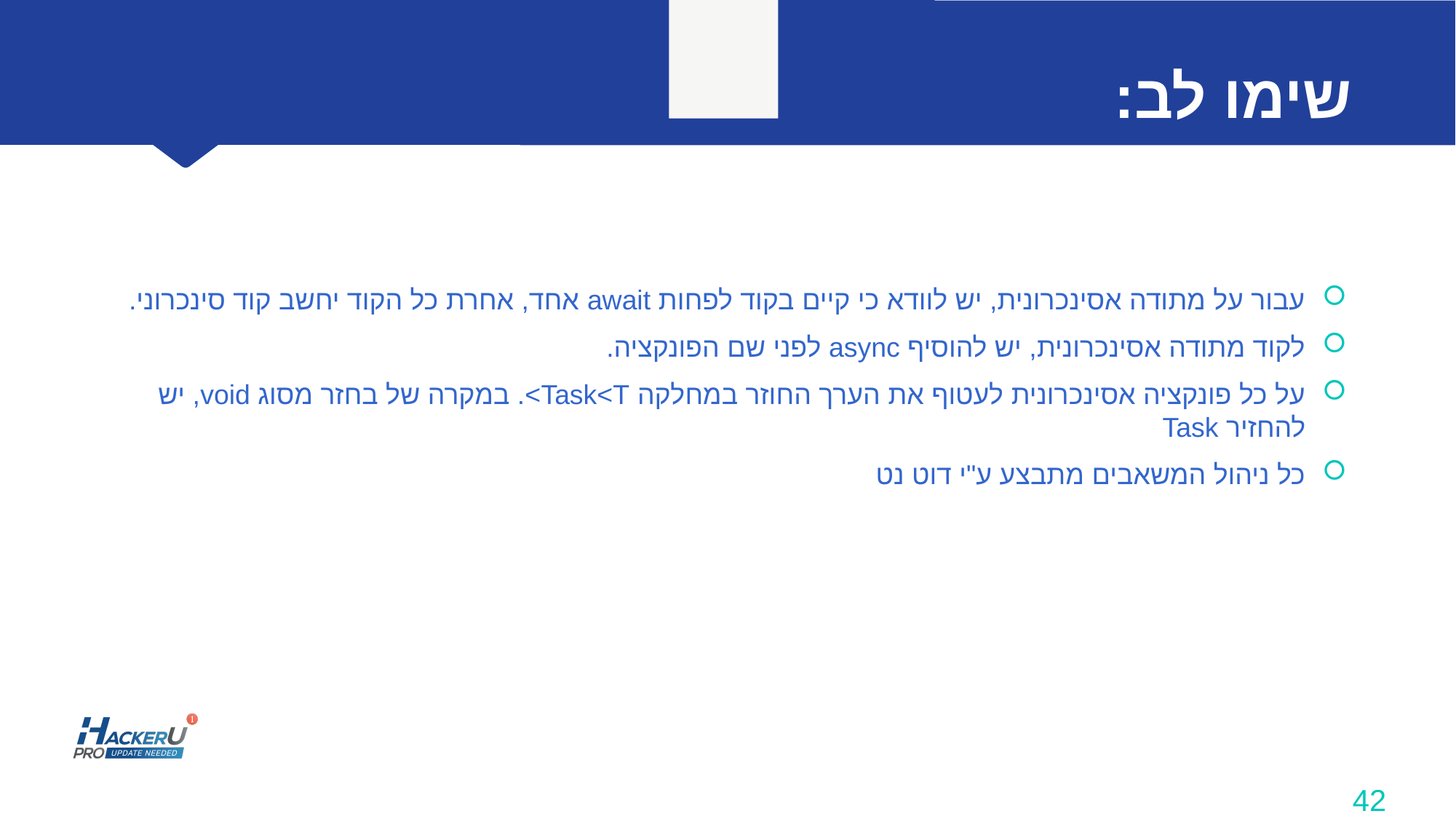

# שימו לב:

עבור על מתודה אסינכרונית, יש לוודא כי קיים בקוד לפחות await אחד, אחרת כל הקוד יחשב קוד סינכרוני.
לקוד מתודה אסינכרונית, יש להוסיף async לפני שם הפונקציה.
על כל פונקציה אסינכרונית לעטוף את הערך החוזר במחלקה Task<T>. במקרה של בחזר מסוג void, יש להחזיר Task
כל ניהול המשאבים מתבצע ע"י דוט נט

42